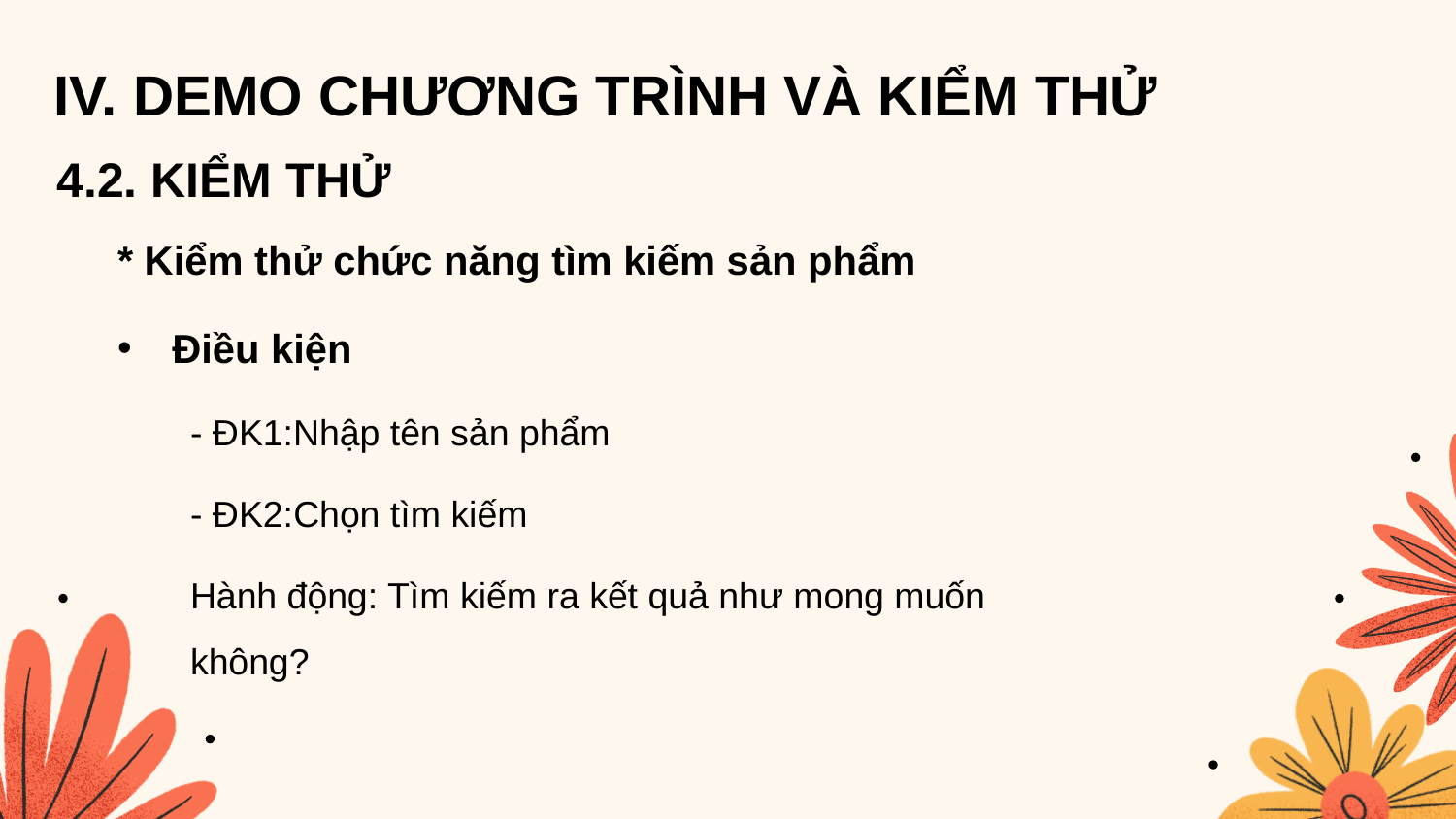

IV. DEMO CHƯƠNG TRÌNH VÀ KIỂM THỬ
4.2. KIỂM THỬ
* Kiểm thử chức năng tìm kiếm sản phẩm
Điều kiện
- ĐK1:Nhập tên sản phẩm
- ĐK2:Chọn tìm kiếm
Hành động: Tìm kiếm ra kết quả như mong muốn không?